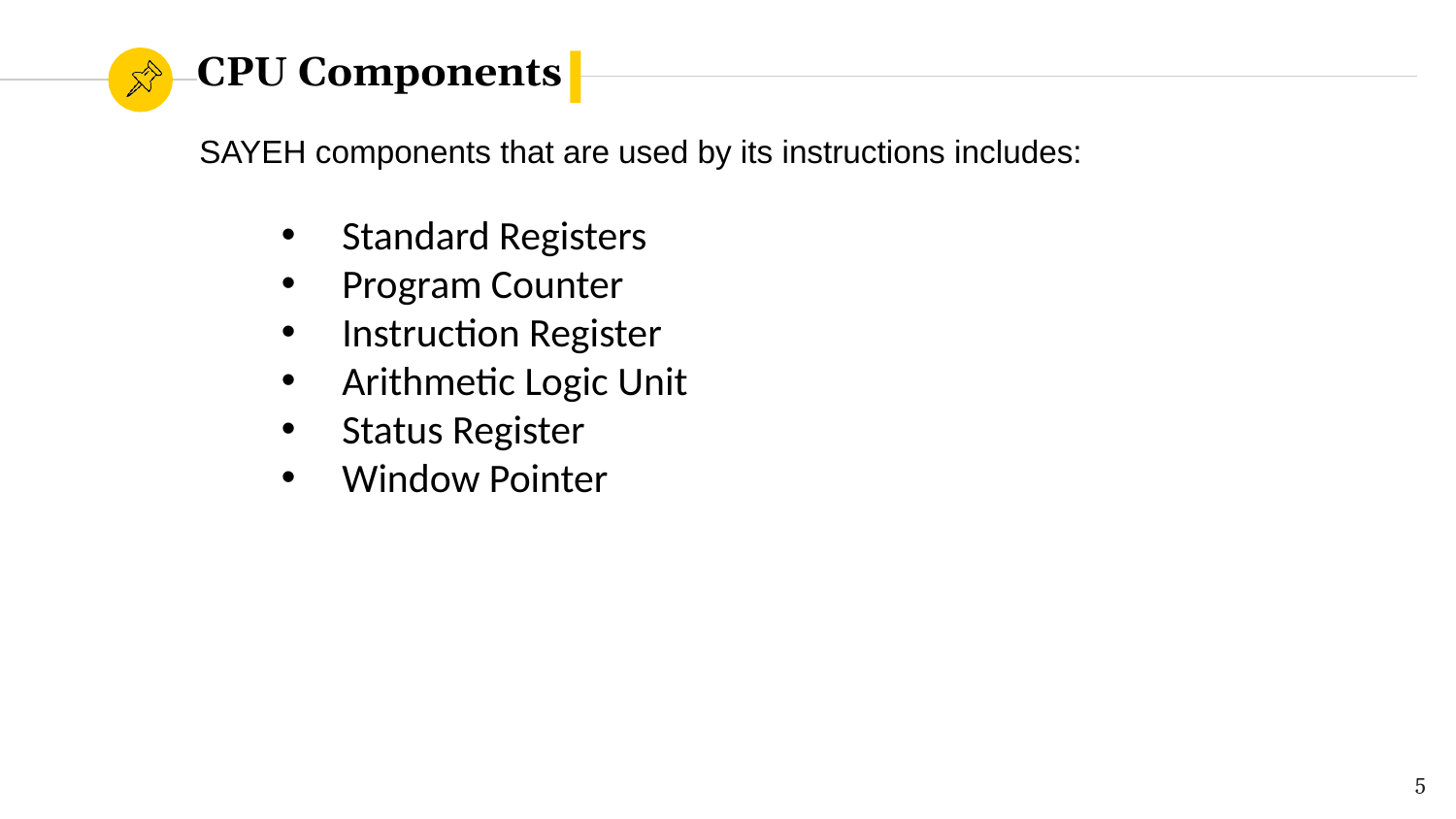

# CPU Components

SAYEH components that are used by its instructions includes:
Standard Registers
Program Counter
Instruction Register
Arithmetic Logic Unit
Status Register
Window Pointer

5